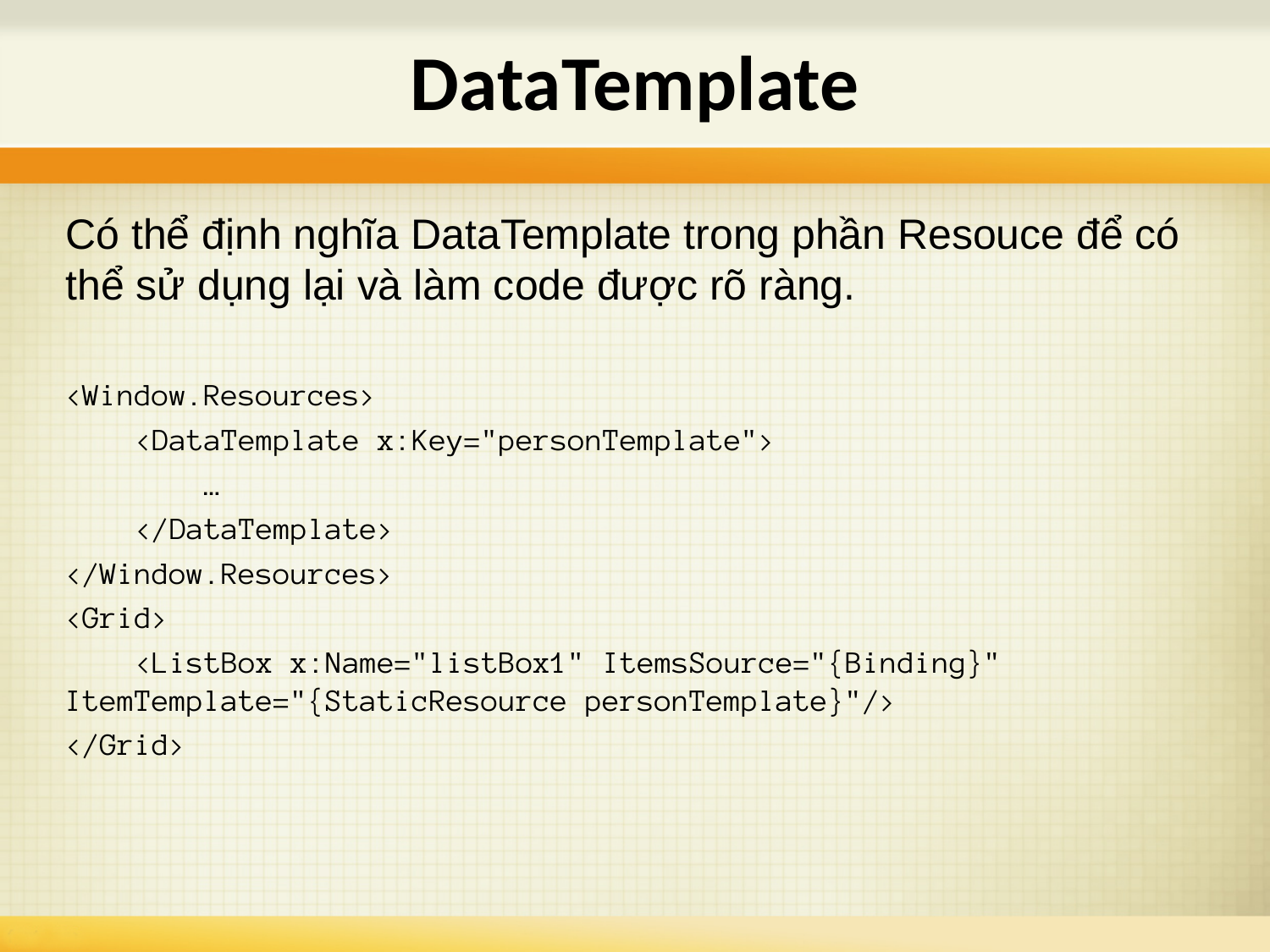

# DataTemplate
Có thể định nghĩa DataTemplate trong phần Resouce để có thể sử dụng lại và làm code được rõ ràng.

<Window.Resources>
    <DataTemplate x:Key="personTemplate">
        …
    </DataTemplate>
</Window.Resources>
<Grid>
    <ListBox x:Name="listBox1" ItemsSource="{Binding}" ItemTemplate="{StaticResource personTemplate}"/>
</Grid>